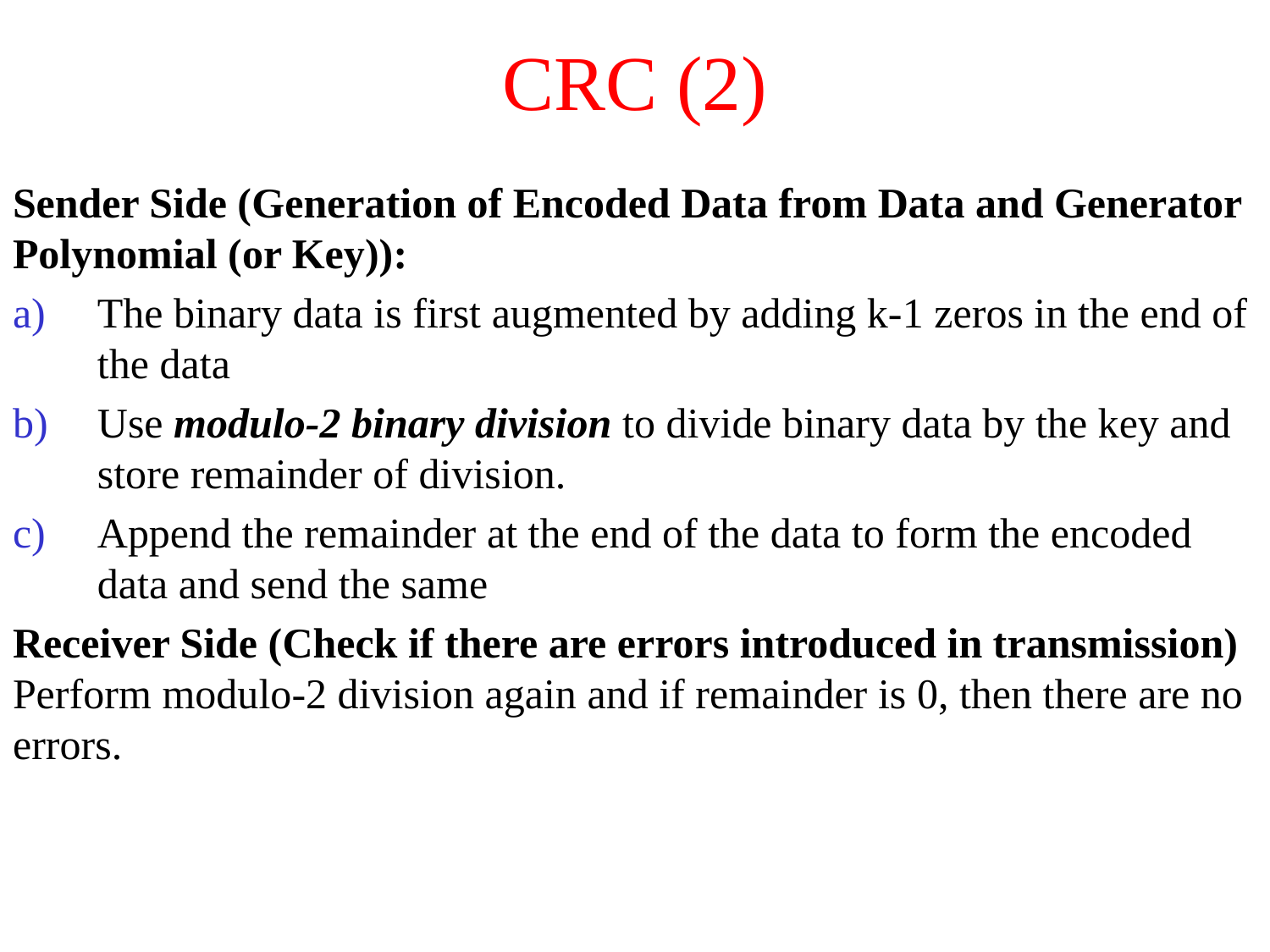

# CRC (2)
Sender Side (Generation of Encoded Data from Data and Generator Polynomial (or Key)):
The binary data is first augmented by adding k-1 zeros in the end of the data
Use modulo-2 binary division to divide binary data by the key and store remainder of division.
Append the remainder at the end of the data to form the encoded data and send the same
Receiver Side (Check if there are errors introduced in transmission)
Perform modulo-2 division again and if remainder is 0, then there are no errors.